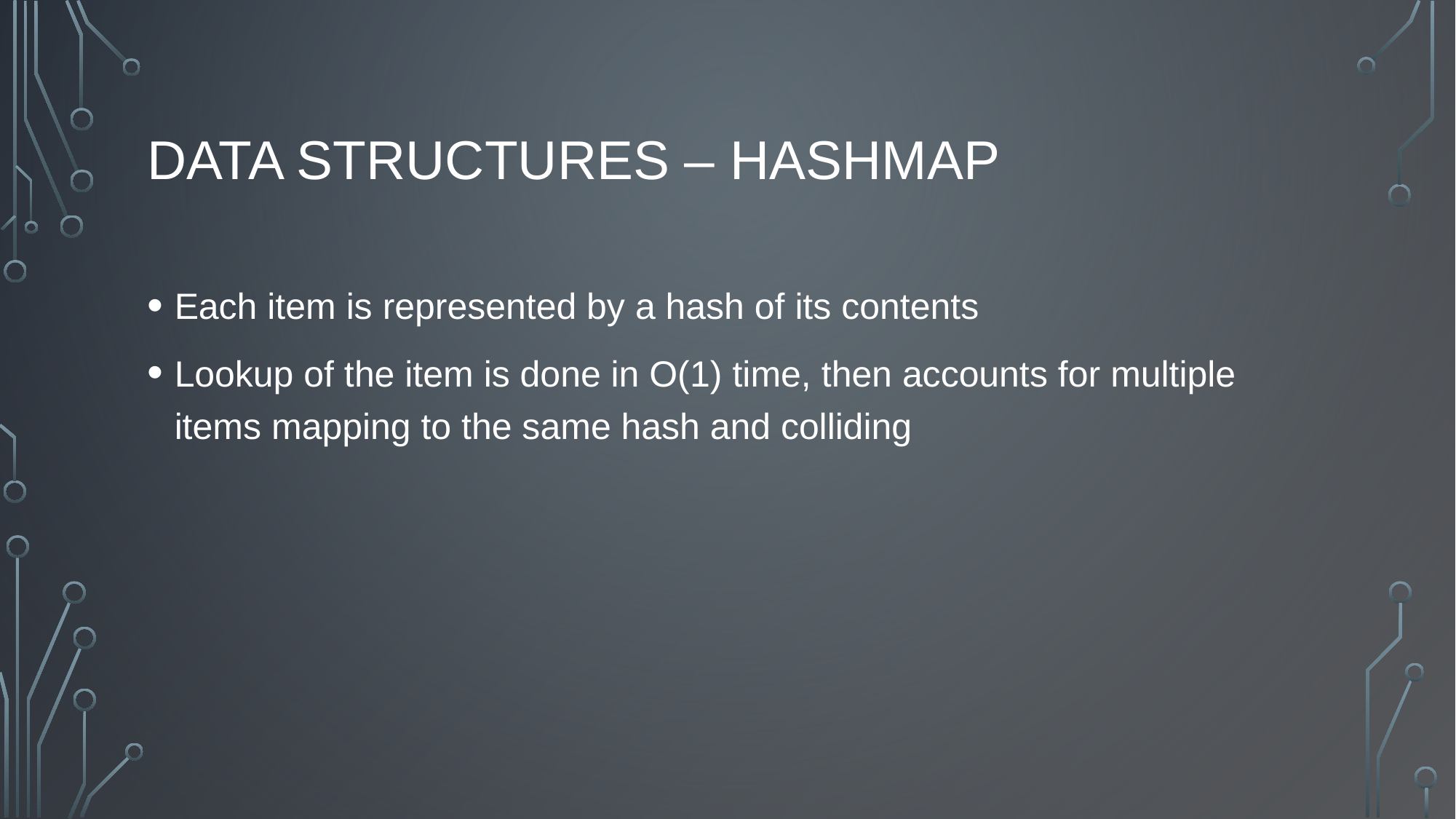

# Data Structures – HashMap
Each item is represented by a hash of its contents
Lookup of the item is done in O(1) time, then accounts for multiple items mapping to the same hash and colliding